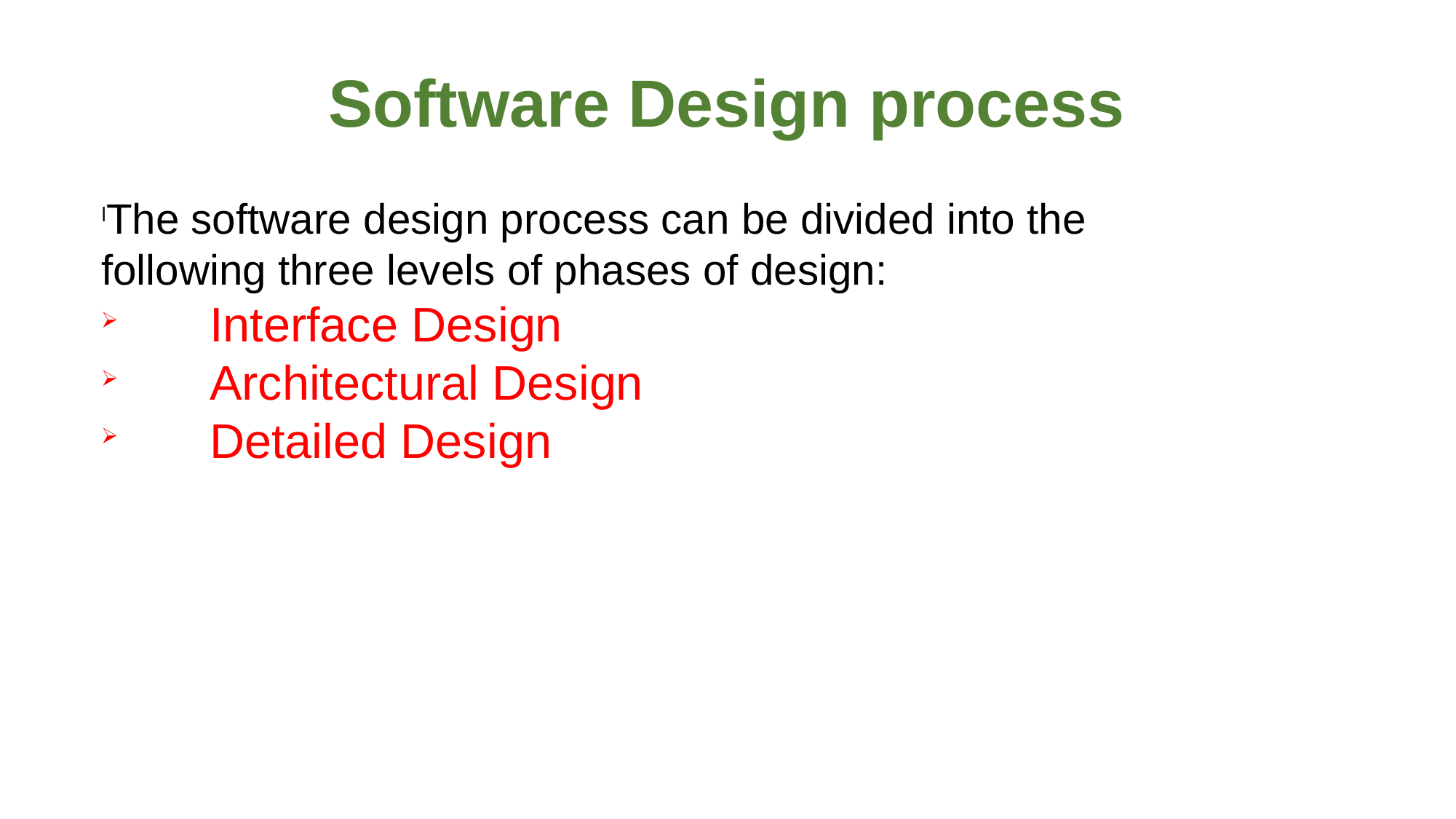

Software Design process
The software design process can be divided into the following three levels of phases of design:
    Interface Design
    Architectural Design
    Detailed Design